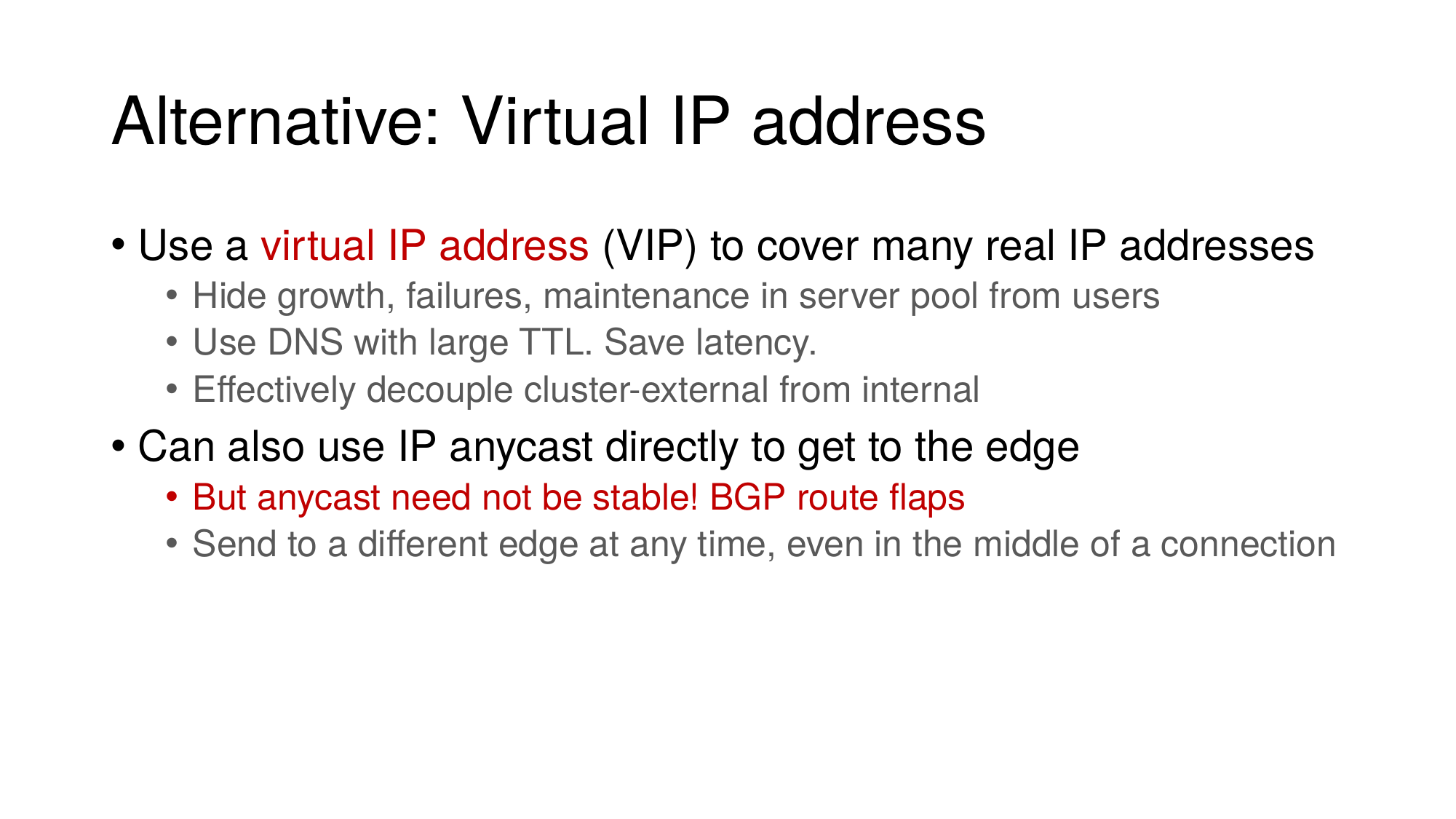

# Alternative: Virtual IP address
Use a virtual IP address (VIP) to cover many real IP addresses
Hide growth, failures, maintenance in server pool from users
Use DNS with large TTL. Save latency.
Effectively decouple cluster-external from internal
Can also use IP anycast directly to get to the edge
But anycast need not be stable! BGP route flaps
Send to a different edge at any time, even in the middle of a connection